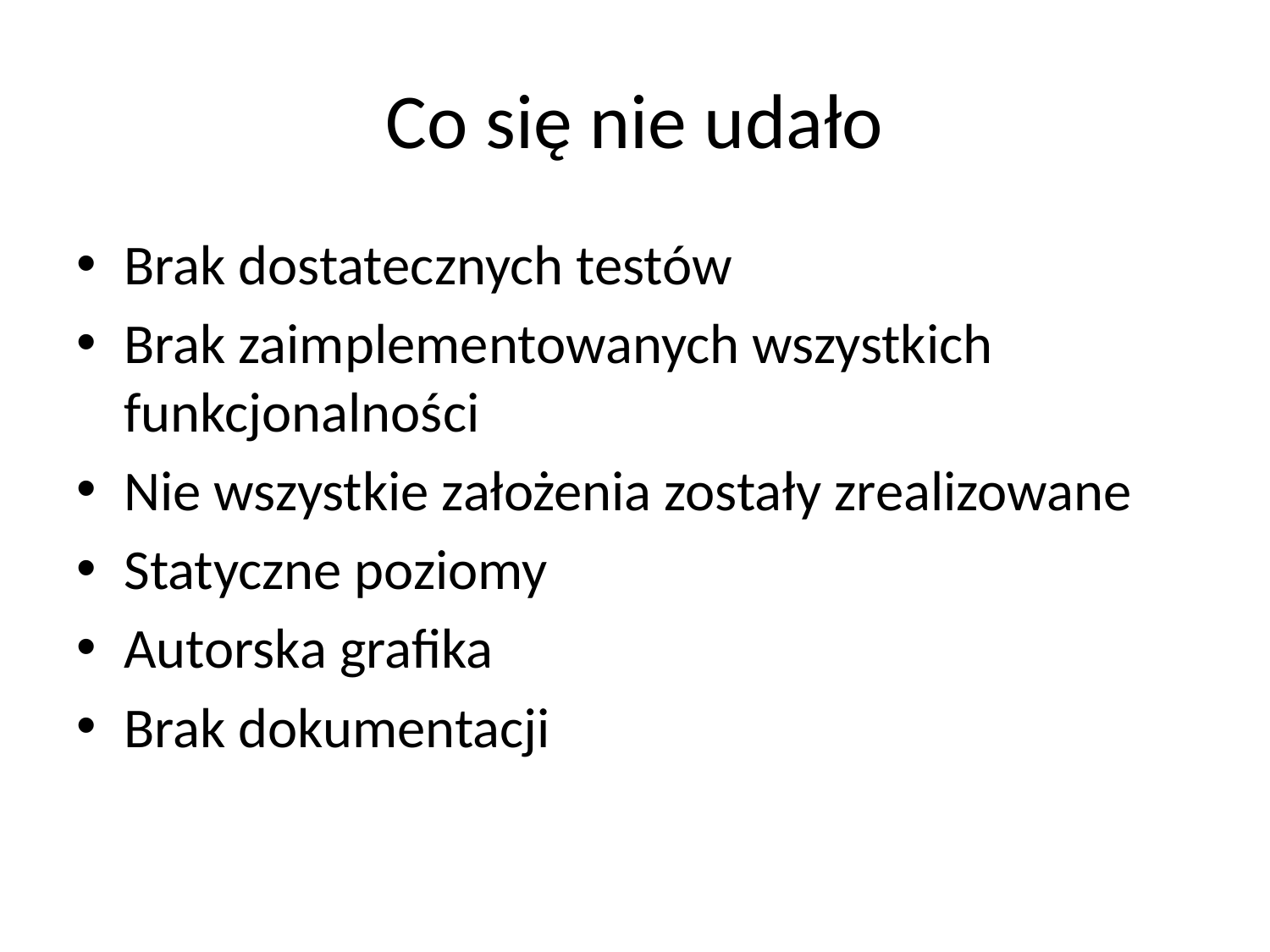

# Co się nie udało
Brak dostatecznych testów
Brak zaimplementowanych wszystkich funkcjonalności
Nie wszystkie założenia zostały zrealizowane
Statyczne poziomy
Autorska grafika
Brak dokumentacji